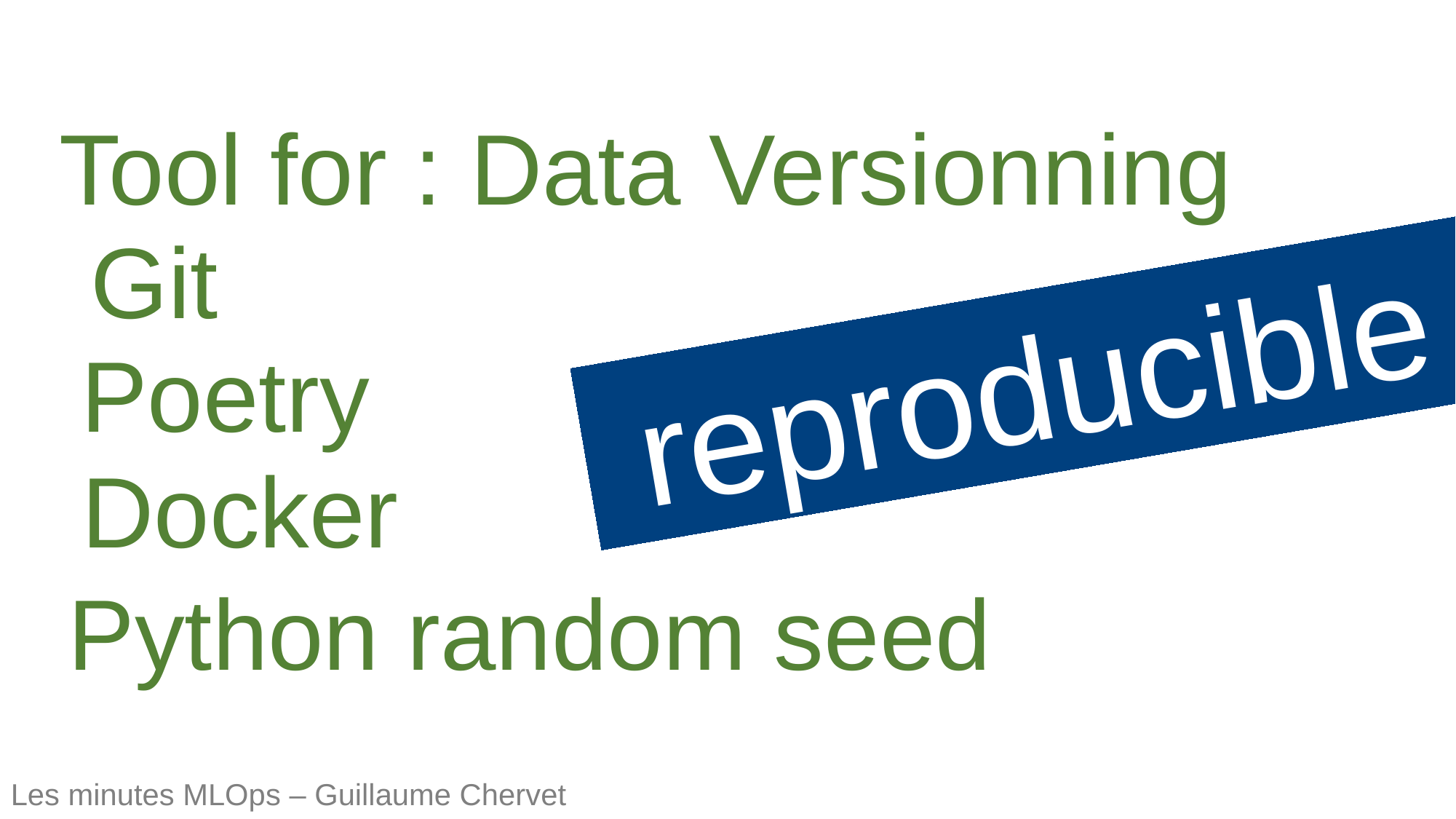

Tool for : Data Versionning
Git
reproducible
Poetry
Docker
Python random seed

Les minutes MLOps – Guillaume Chervet